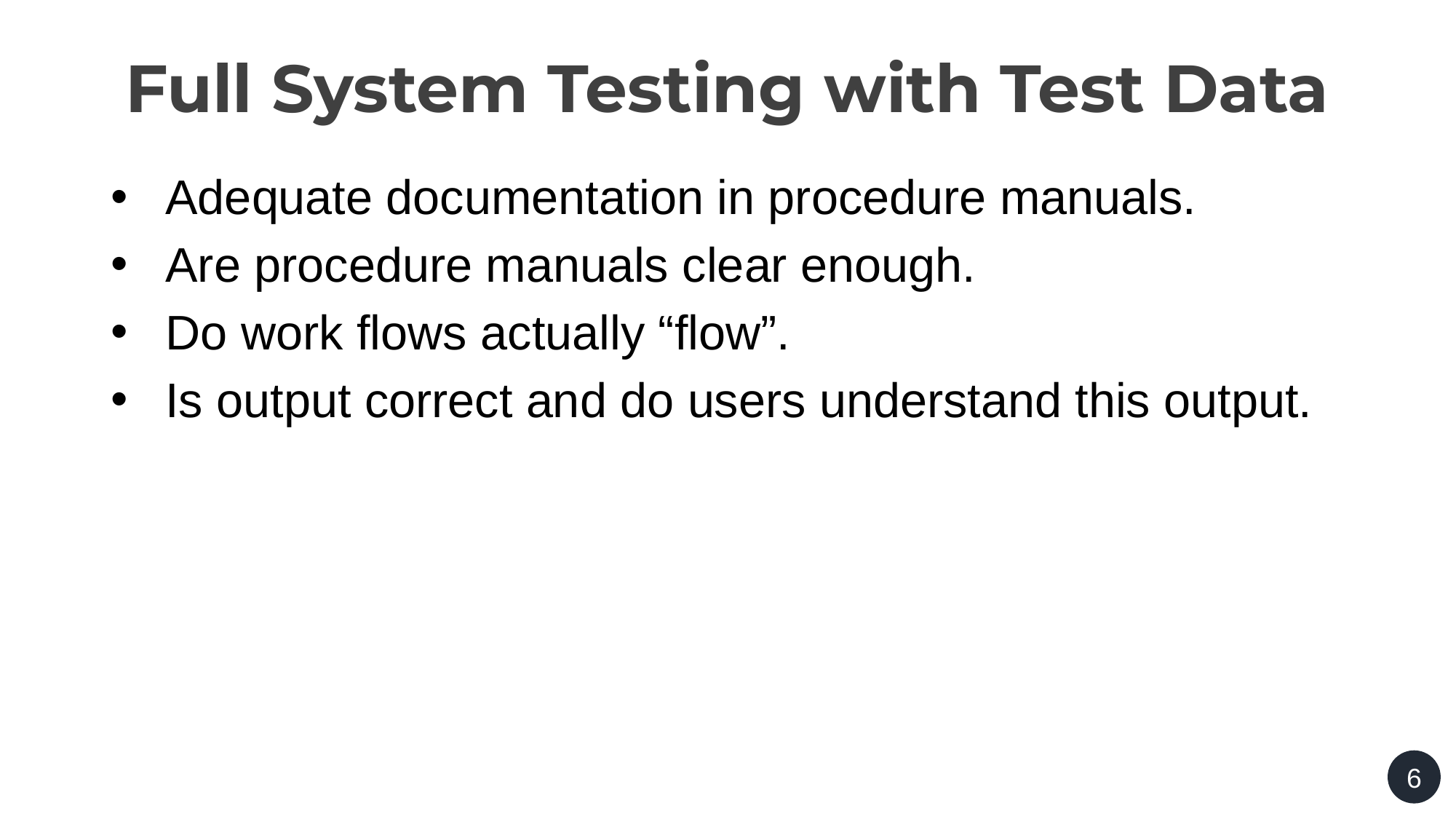

# Full System Testing with Test Data
Adequate documentation in procedure manuals.
Are procedure manuals clear enough.
Do work flows actually “flow”.
Is output correct and do users understand this output.
6